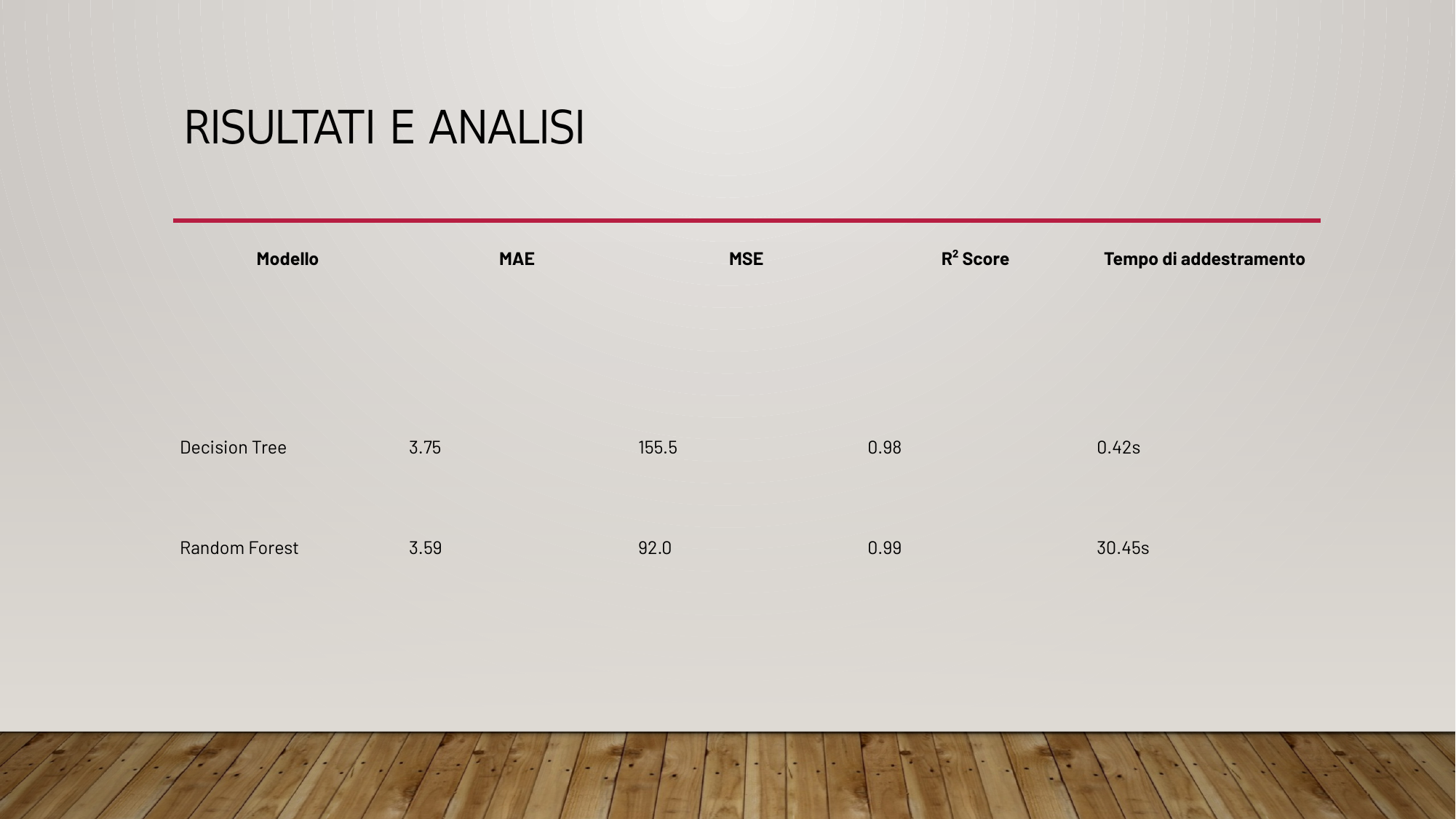

Dopo l’addestramento, i modelli sono stati testati su dati nuovi. Di seguito le prestazioni ottenute:

# Risultati e analisi
| Modello | MAE | MSE | R² Score | Tempo di addestramento |
| --- | --- | --- | --- | --- |
| Decision Tree | 3.75 | 155.5 | 0.98 | 0.42s |
| Random Forest | 3.59 | 92.0 | 0.99 | 30.45s |